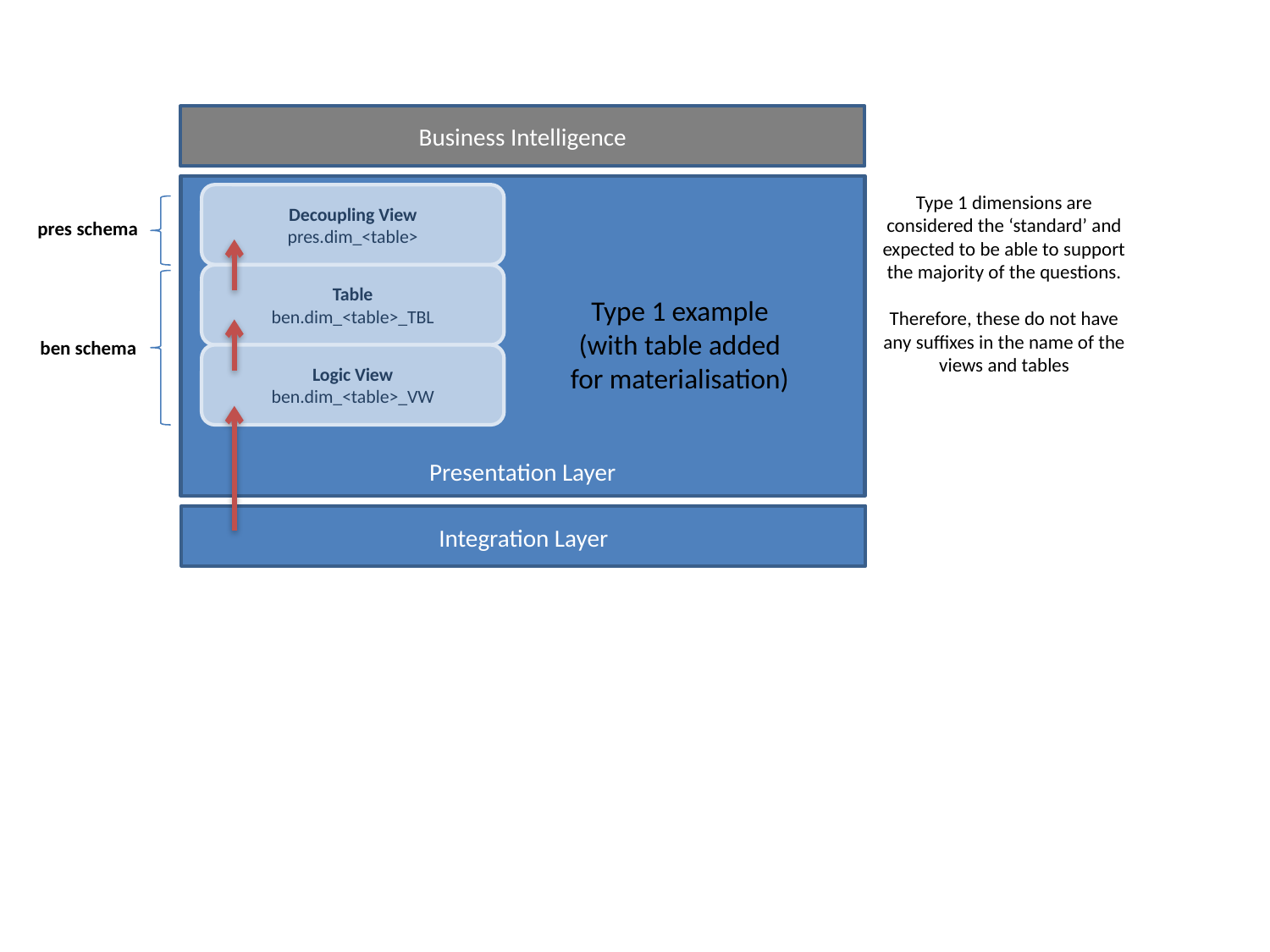

Business Intelligence

Type 1 dimensions are considered the ‘standard’ and expected to be able to support the majority of the questions.

Therefore, these do not have any suffixes in the name of the views and tables
Decoupling View
pres.dim_<table>

pres schema
Table
ben.dim_<table>_TBL

Type 1 example
(with table added for materialisation)
ben schema
Logic View
ben.dim_<table>_VW
Presentation Layer

Integration Layer